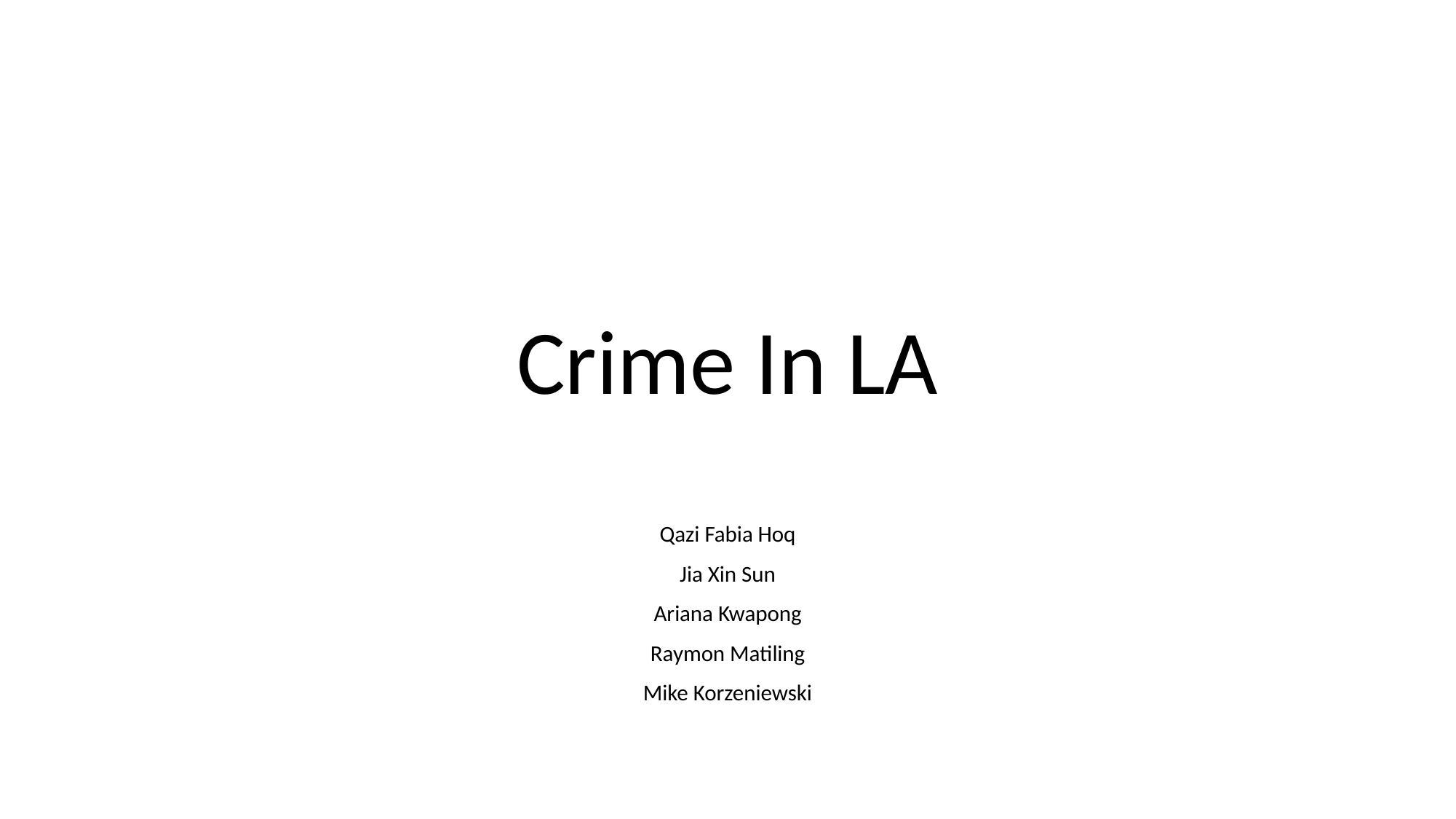

# Crime In LA
Qazi Fabia Hoq
Jia Xin Sun
Ariana Kwapong
Raymon Matiling
Mike Korzeniewski